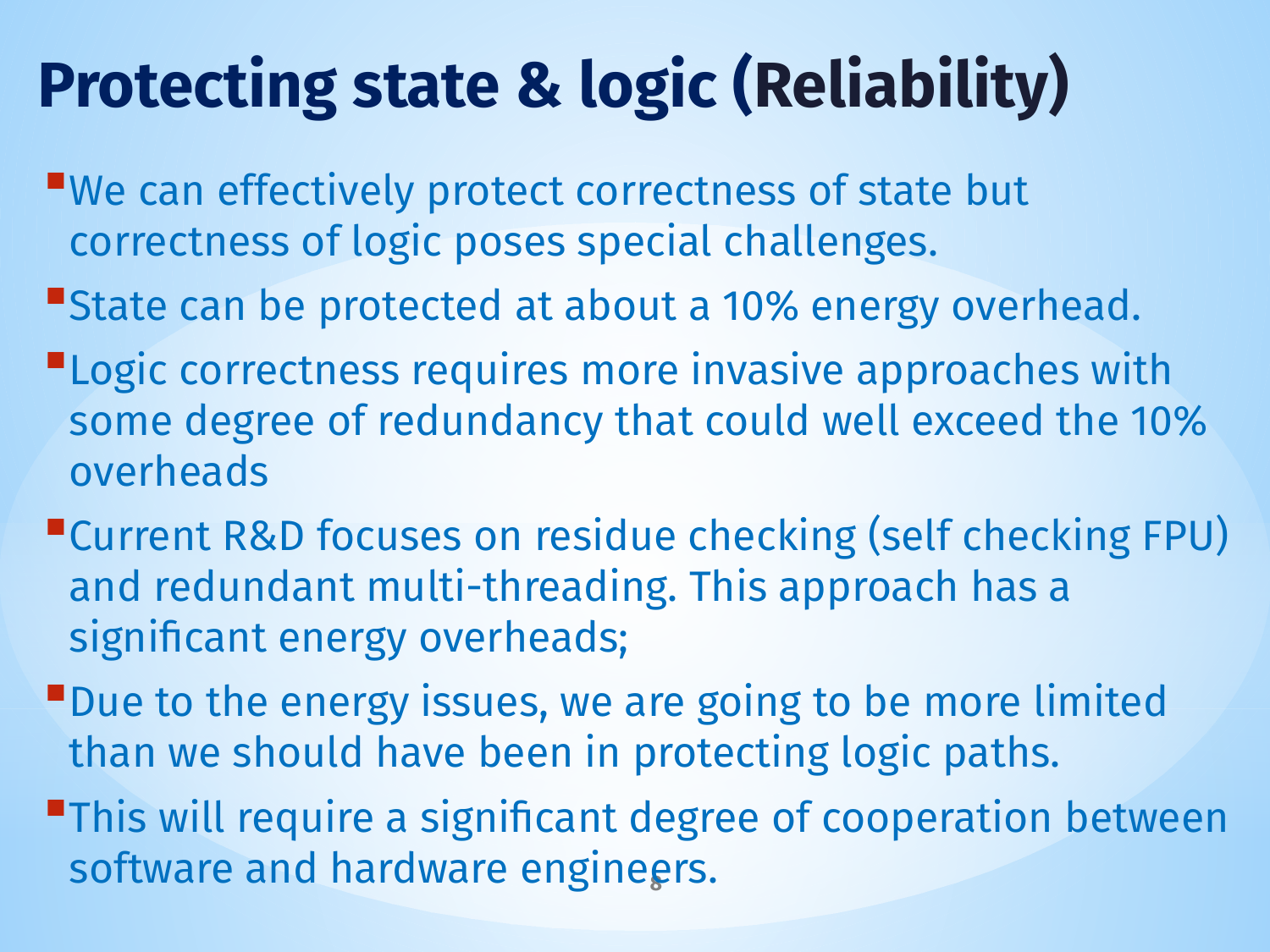

# Protecting state & logic (Reliability)
We can effectively protect correctness of state but correctness of logic poses special challenges.
State can be protected at about a 10% energy overhead.
Logic correctness requires more invasive approaches with some degree of redundancy that could well exceed the 10% overheads
Current R&D focuses on residue checking (self checking FPU) and redundant multi-threading. This approach has a significant energy overheads;
Due to the energy issues, we are going to be more limited than we should have been in protecting logic paths.
This will require a significant degree of cooperation between software and hardware engineers.
8